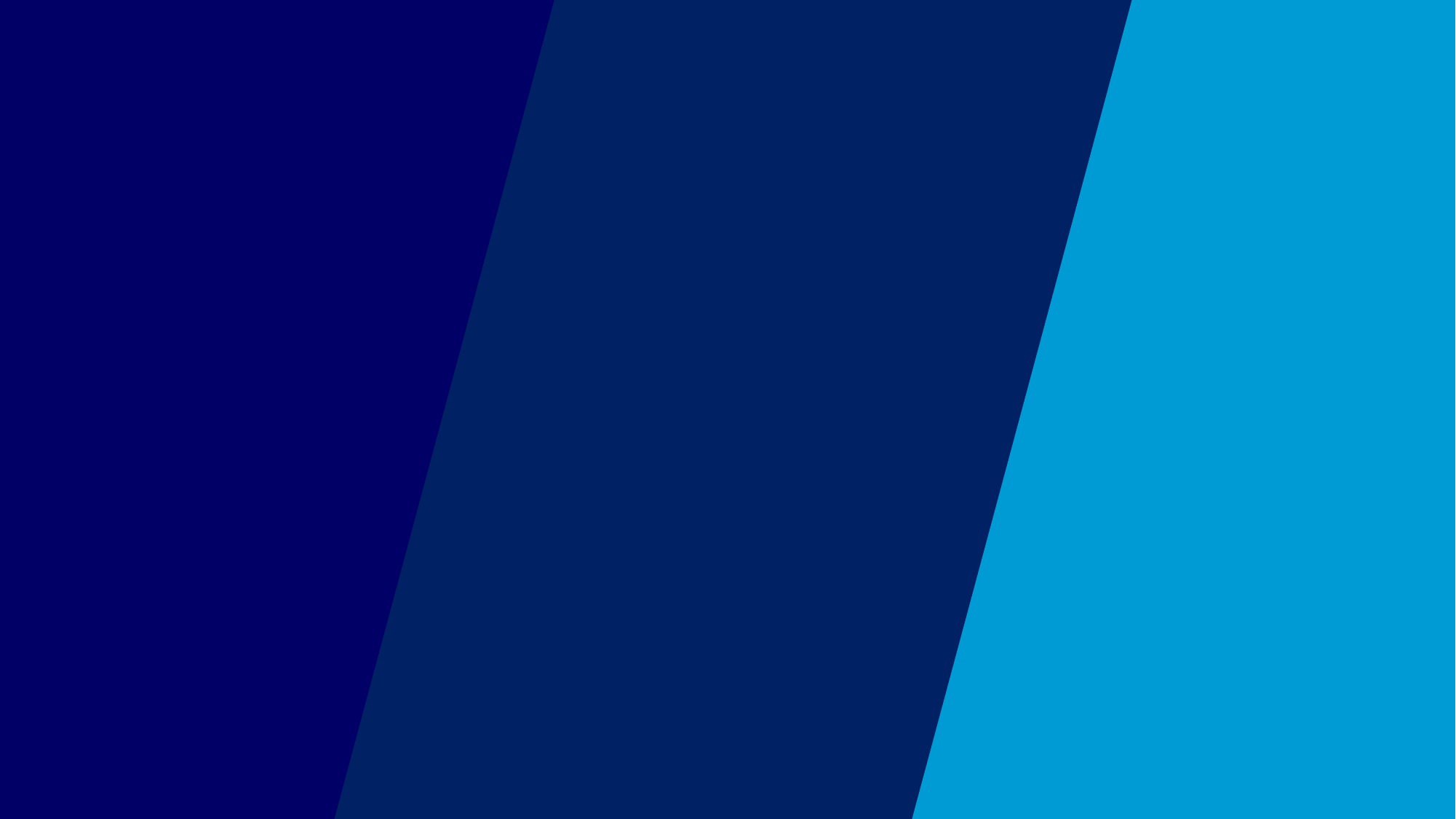

Csapatunk

#

Baracskai Dóra
Baracskai Dóra
Major Bálint István
Major Bálint István
Szollinger Rajmund
Szollinger Rajmund